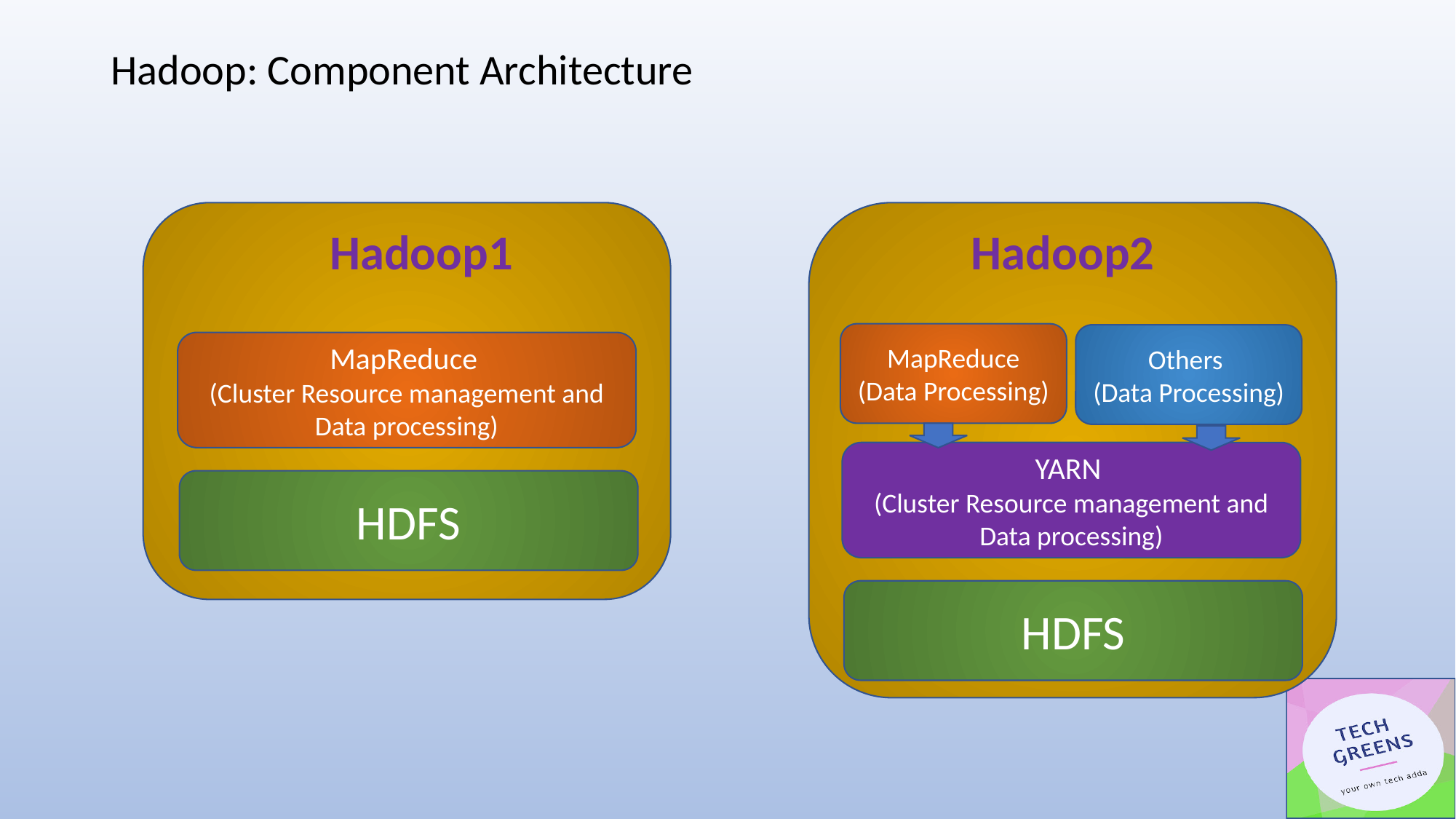

# Hadoop: Component Architecture

Hadoop1

Hadoop2

MapReduce (Data Processing)

Others
(Data Processing)
MapReduce
(Cluster Resource management and Data processing)

YARN
(Cluster Resource management and Data processing)
HDFS
HDFS